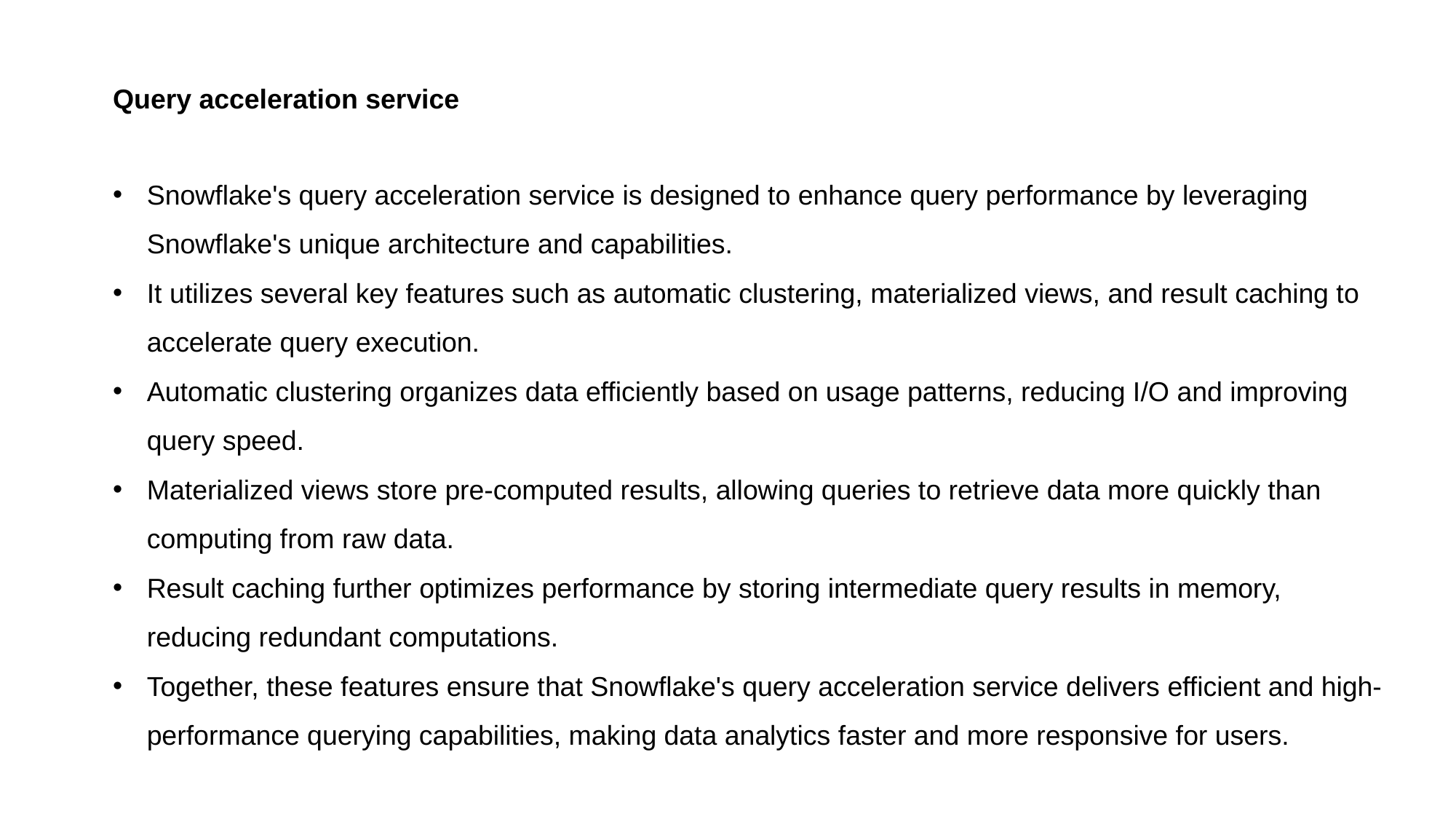

Query acceleration service
Snowflake's query acceleration service is designed to enhance query performance by leveraging Snowflake's unique architecture and capabilities.
It utilizes several key features such as automatic clustering, materialized views, and result caching to accelerate query execution.
Automatic clustering organizes data efficiently based on usage patterns, reducing I/O and improving query speed.
Materialized views store pre-computed results, allowing queries to retrieve data more quickly than computing from raw data.
Result caching further optimizes performance by storing intermediate query results in memory, reducing redundant computations.
Together, these features ensure that Snowflake's query acceleration service delivers efficient and high-performance querying capabilities, making data analytics faster and more responsive for users.